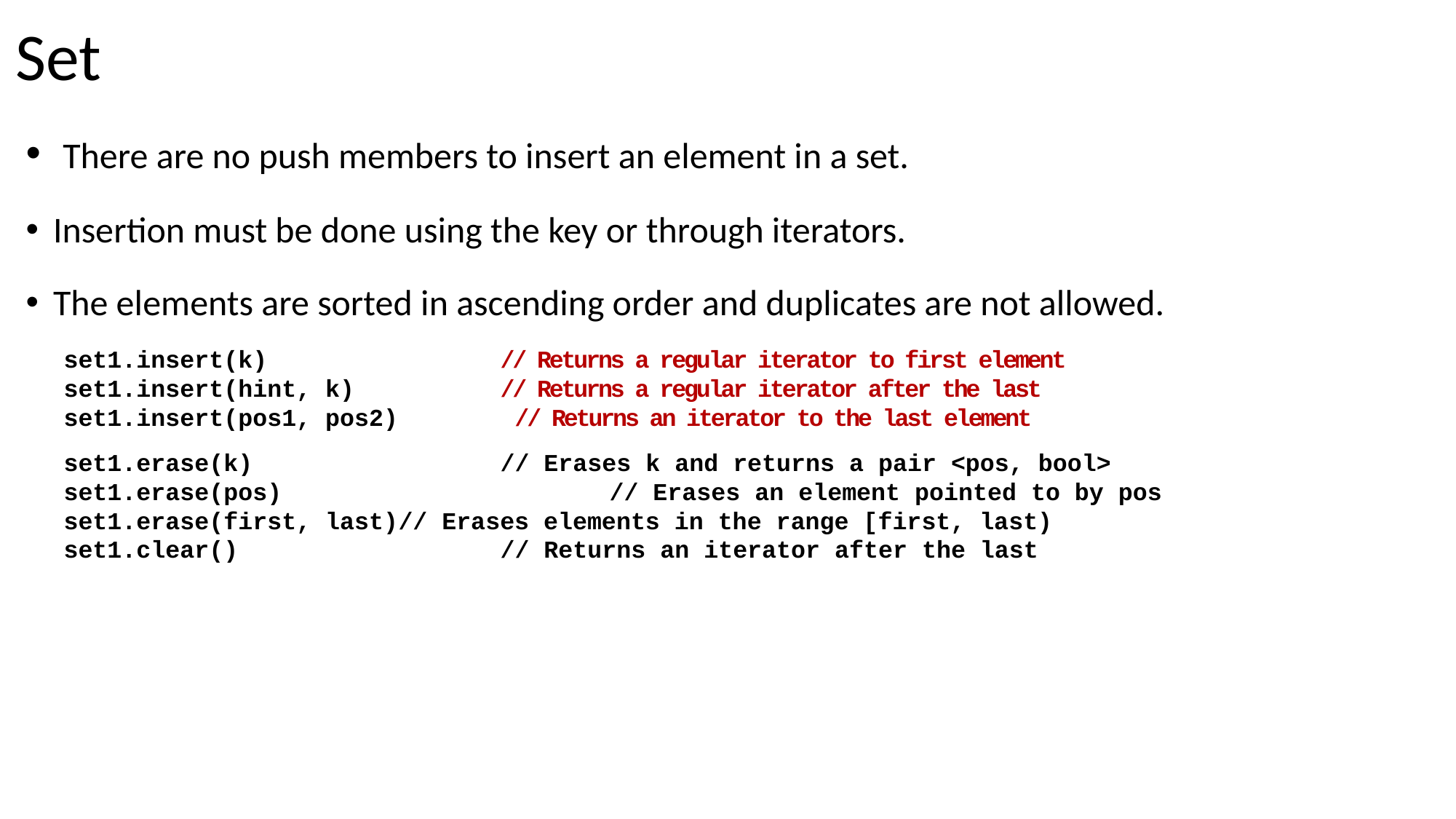

# Set
 There are no push members to insert an element in a set.
Insertion must be done using the key or through iterators.
The elements are sorted in ascending order and duplicates are not allowed.

set1.insert(k)			// Returns a regular iterator to first element
set1.insert(hint, k)		// Returns a regular iterator after the last
set1.insert(pos1, pos2)	 // Returns an iterator to the last element
set1.erase(k)			// Erases k and returns a pair <pos, bool>
set1.erase(pos)			// Erases an element pointed to by pos
set1.erase(first, last)// Erases elements in the range [first, last)
set1.clear()			// Returns an iterator after the last